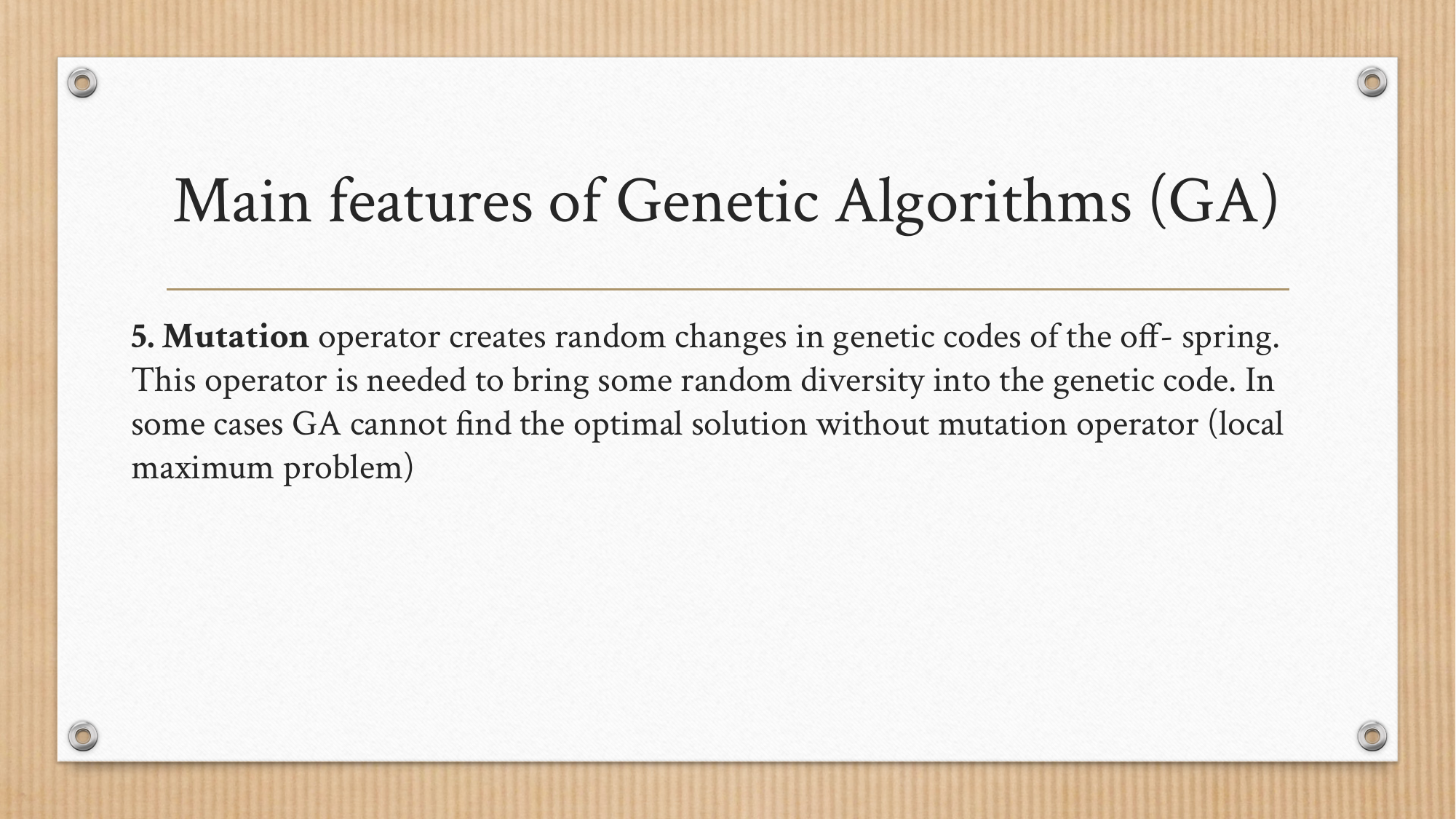

# Main features of Genetic Algorithms (GA)
5. Mutation operator creates random changes in genetic codes of the off- spring. This operator is needed to bring some random diversity into the genetic code. In some cases GA cannot find the optimal solution without mutation operator (local maximum problem)